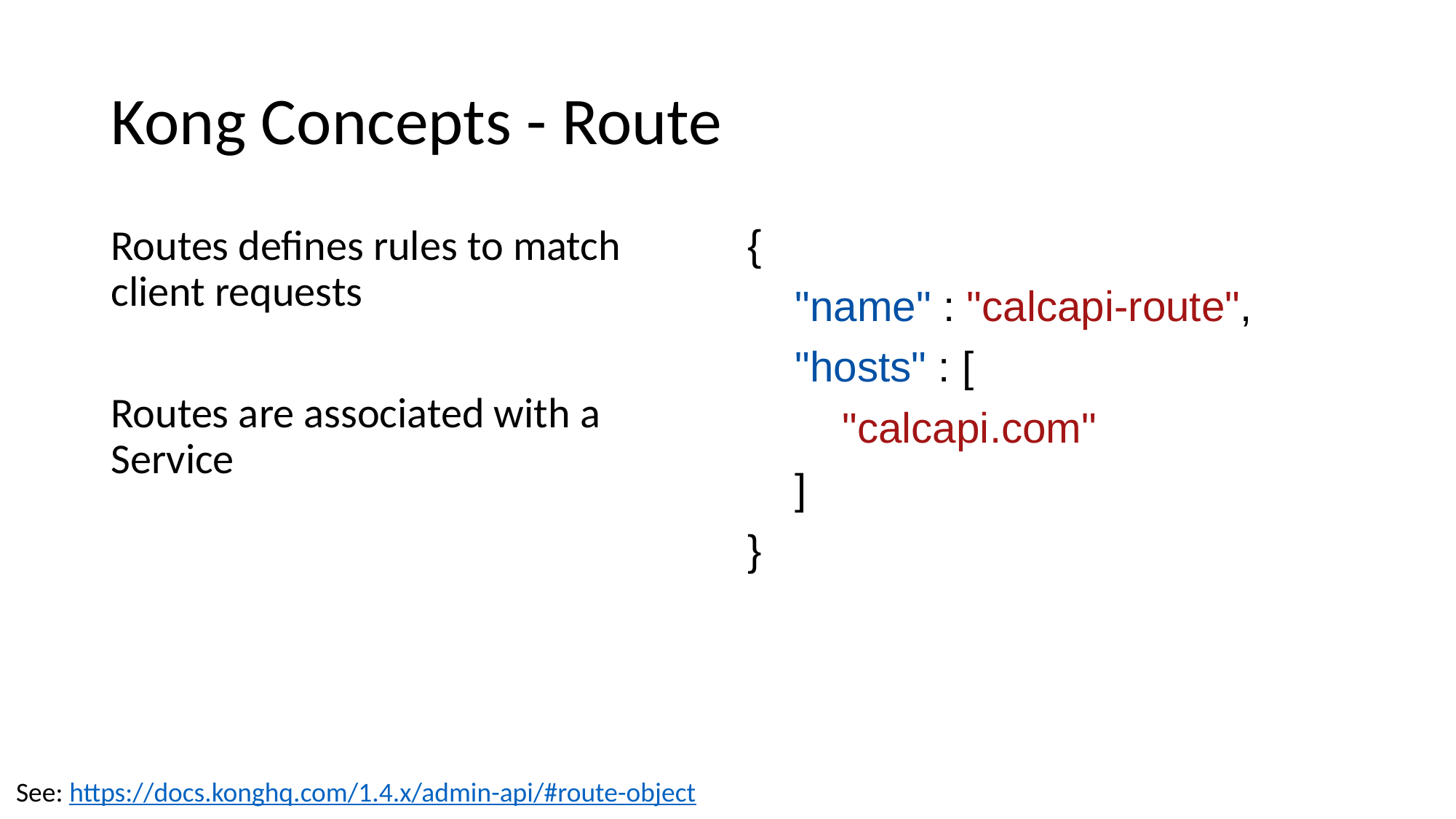

# Kong Concepts - Route
Routes defines rules to match client requests

Routes are associated with a Service
{
    "name" : "calcapi-route",
    "hosts" : [
        "calcapi.com"
    ]
}
See: https://docs.konghq.com/1.4.x/admin-api/#route-object